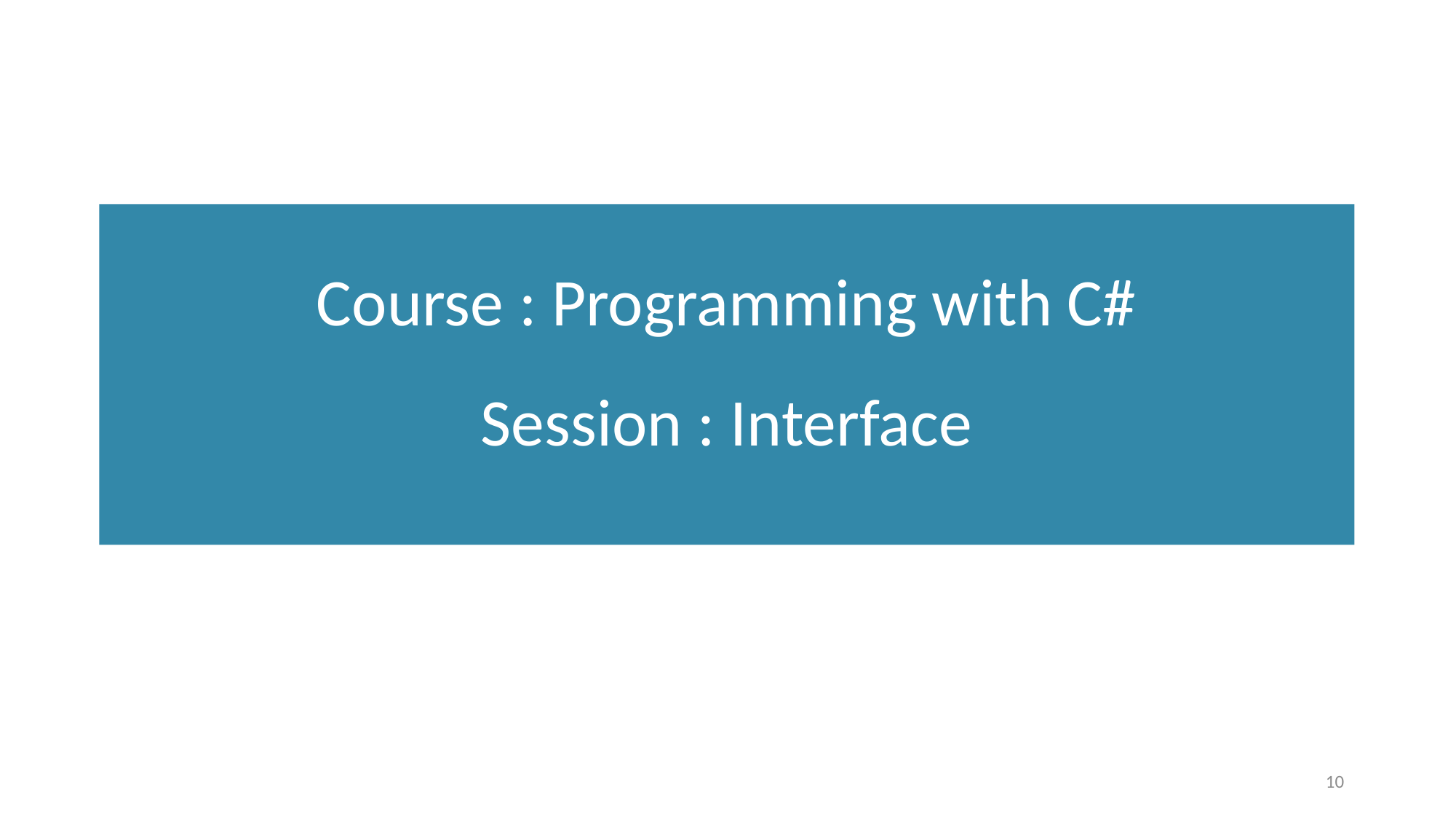

# Course : Programming with C# Session : Interface
10